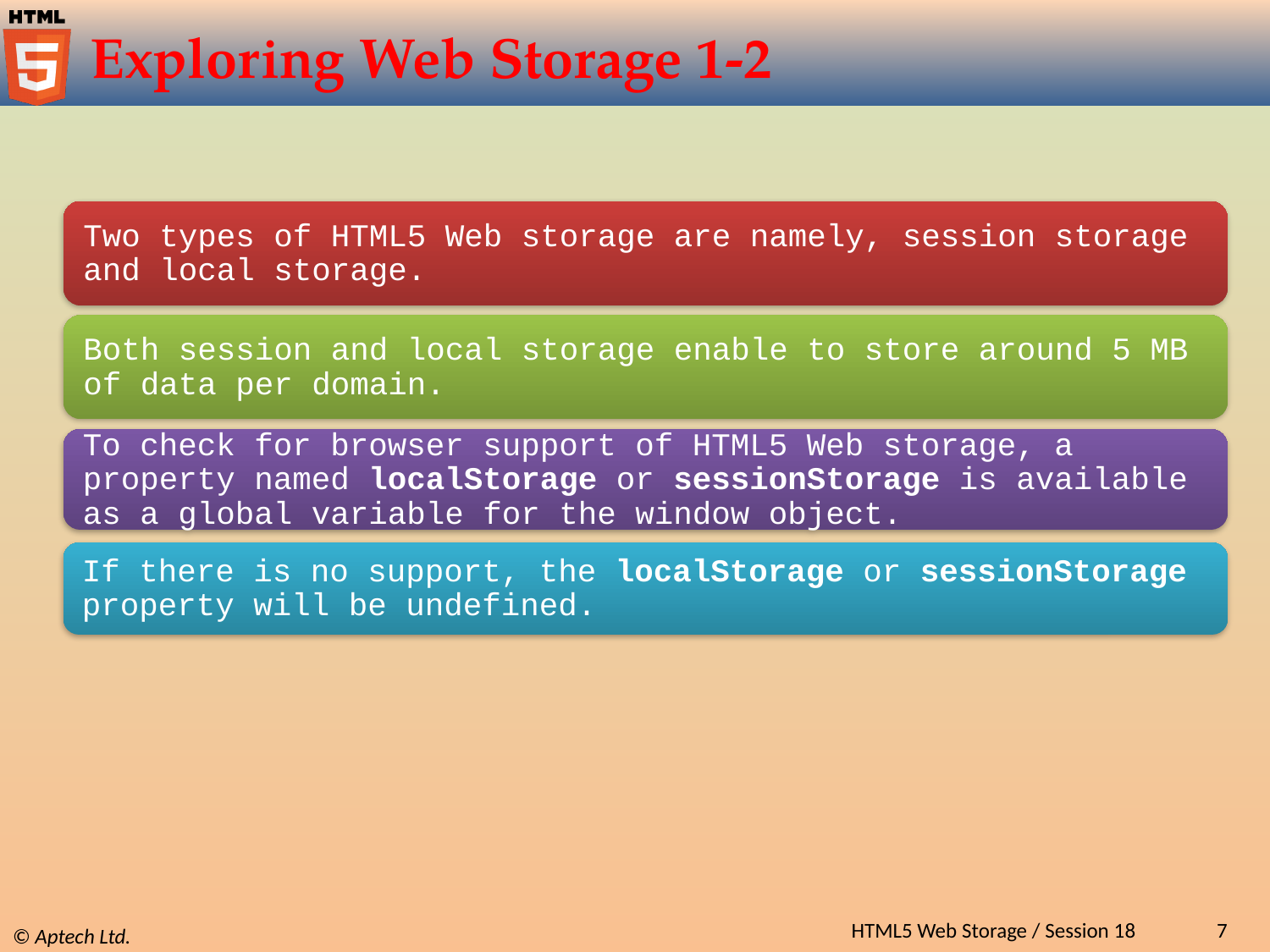

# Exploring Web Storage 1-2
Two types of HTML5 Web storage are namely, session storage and local storage.
Both session and local storage enable to store around 5 MB of data per domain.
To check for browser support of HTML5 Web storage, a property named localStorage or sessionStorage is available as a global variable for the window object.
If there is no support, the localStorage or sessionStorage property will be undefined.
HTML5 Web Storage / Session 18
7